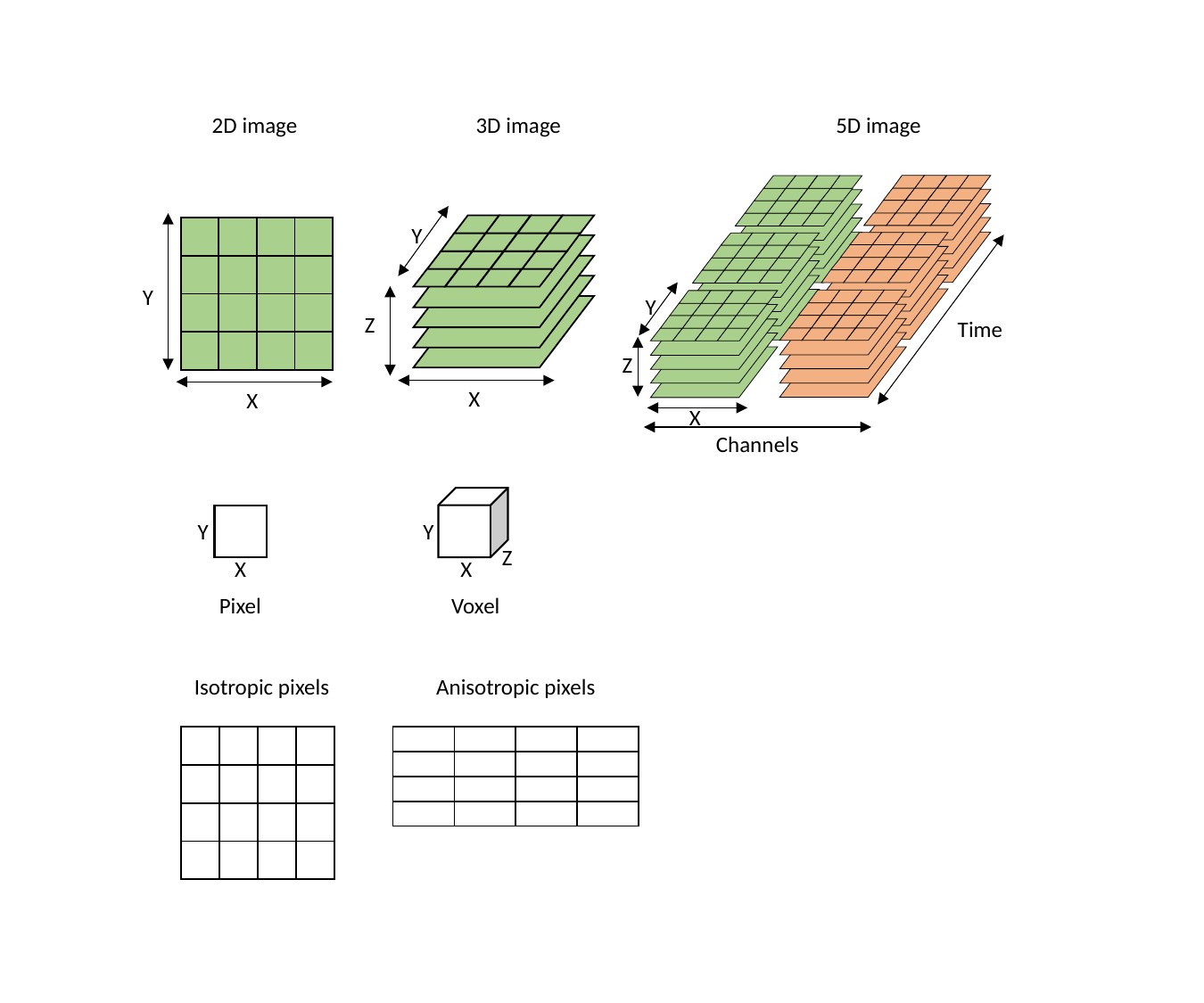

2D image
3D image
5D image

Y

Time

Z

X
Channels
Y

Y
Z
X
X

v
Y
Y
Z
X
X
Voxel
Pixel
Anisotropic pixels
Isotropic pixels
|  |  |  |  |
| --- | --- | --- | --- |
|  |  |  |  |
|  |  |  |  |
|  |  |  |  |
|  |  |  |  |
| --- | --- | --- | --- |
|  |  |  |  |
|  |  |  |  |
|  |  |  |  |